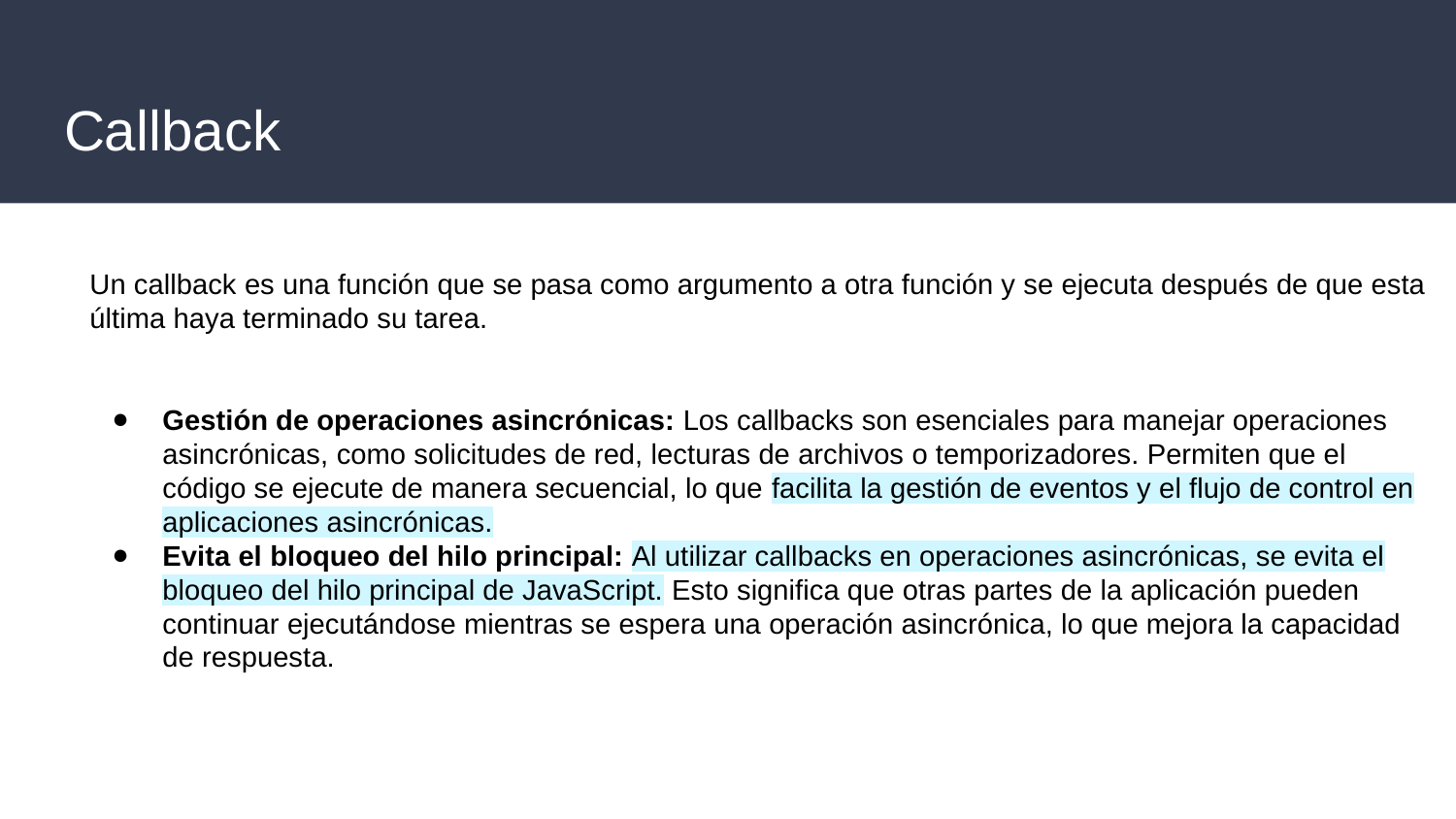

# Callback
Un callback es una función que se pasa como argumento a otra función y se ejecuta después de que esta última haya terminado su tarea.

Gestión de operaciones asincrónicas: Los callbacks son esenciales para manejar operaciones asincrónicas, como solicitudes de red, lecturas de archivos o temporizadores. Permiten que el código se ejecute de manera secuencial, lo que facilita la gestión de eventos y el flujo de control en aplicaciones asincrónicas.
Evita el bloqueo del hilo principal: Al utilizar callbacks en operaciones asincrónicas, se evita el bloqueo del hilo principal de JavaScript. Esto significa que otras partes de la aplicación pueden continuar ejecutándose mientras se espera una operación asincrónica, lo que mejora la capacidad de respuesta.